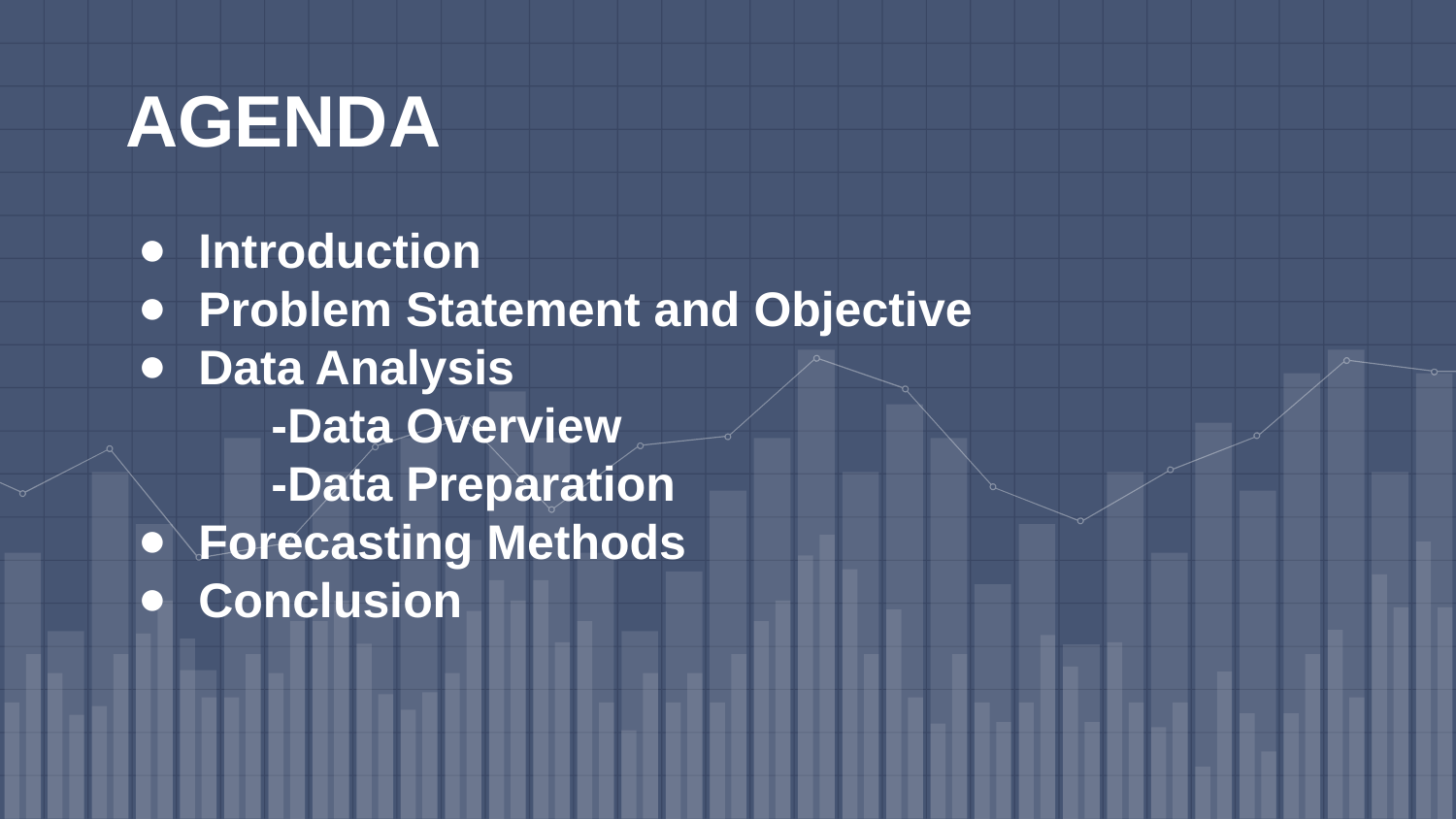

# AGENDA

Introduction
Problem Statement and Objective
Data Analysis
-Data Overview
-Data Preparation
Forecasting Methods
Conclusion